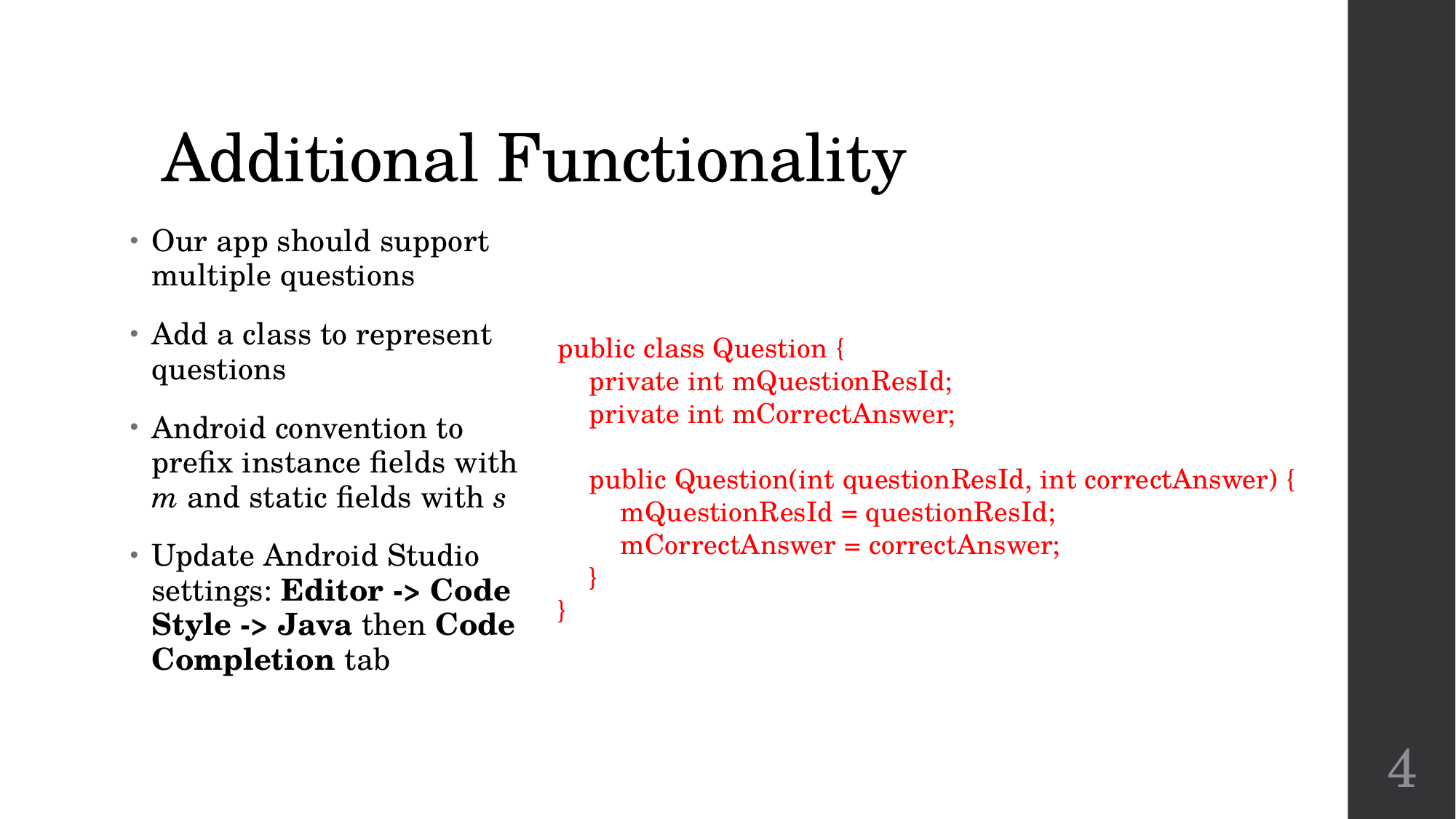

# Additional Functionality
Our app should support multiple questions
Add a class to represent questions
Android convention to prefix instance fields with m and static fields with s
Update Android Studio settings: Editor -> Code Style -> Java then Code Completion tab
public class Question {
    private int mQuestionResId;
    private int mCorrectAnswer;

    public Question(int questionResId, int correctAnswer) {
        mQuestionResId = questionResId;
        mCorrectAnswer = correctAnswer;
    }
}
4